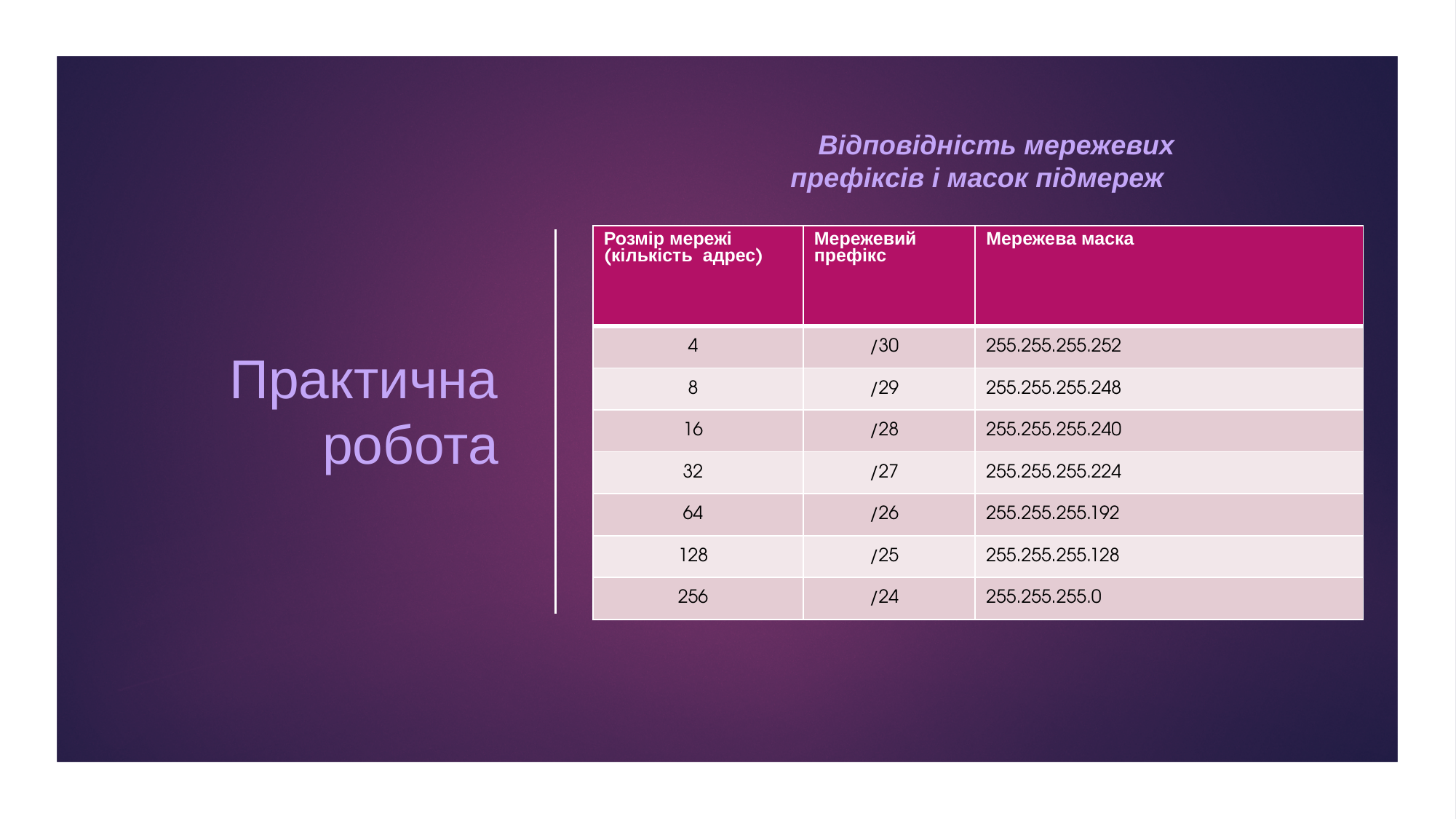

Відповідність мережевих префіксів і масок підмереж

# Практична робота
| Розмір мережі (кількість адрес) | Мережевий префікс | Мережева маска |
| --- | --- | --- |
| 4 | /30 | 255.255.255.252 |
| 8 | /29 | 255.255.255.248 |
| 16 | /28 | 255.255.255.240 |
| 32 | /27 | 255.255.255.224 |
| 64 | /26 | 255.255.255.192 |
| 128 | /25 | 255.255.255.128 |
| 256 | /24 | 255.255.255.0 |